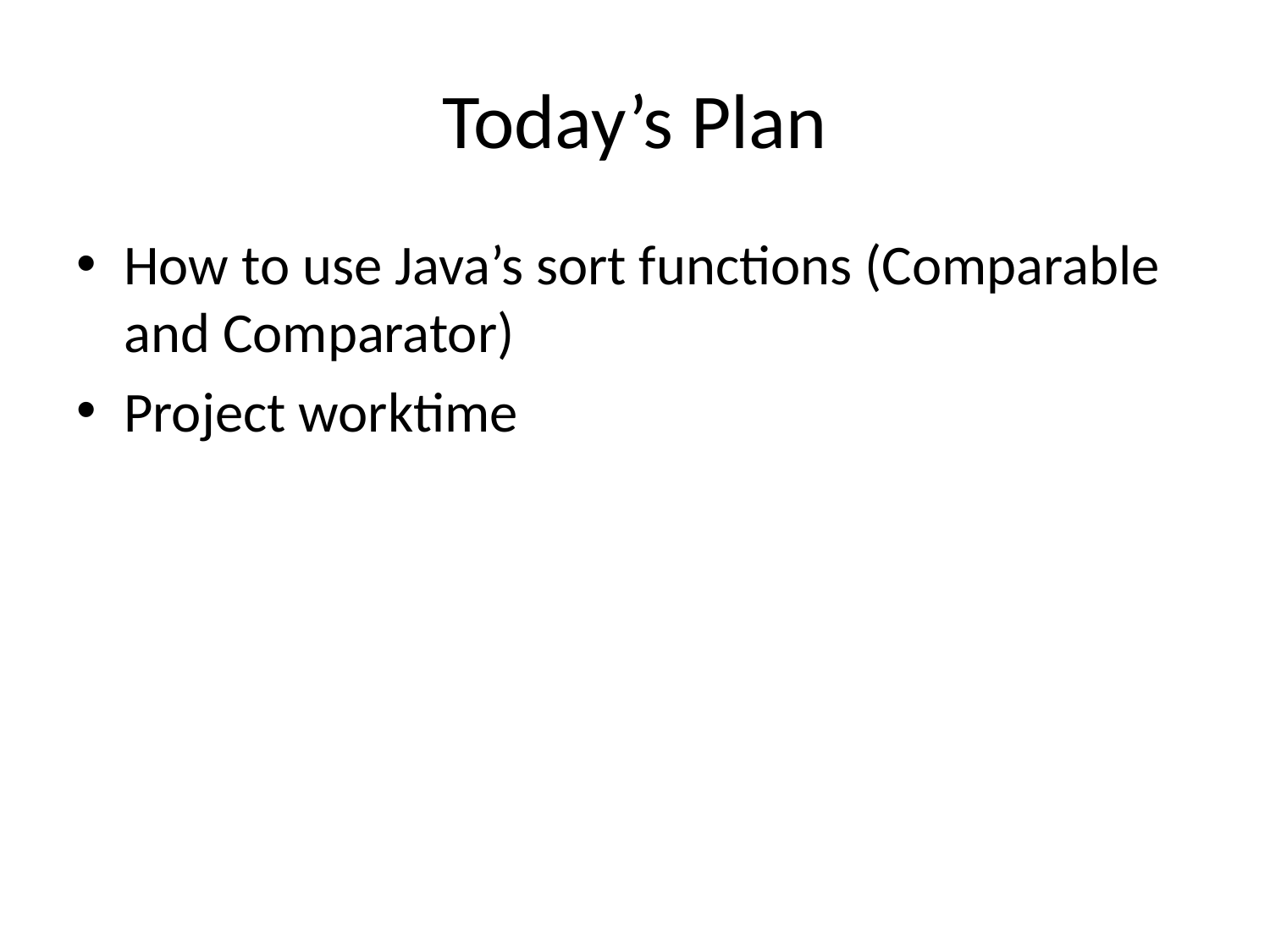

# Today’s Plan
How to use Java’s sort functions (Comparable and Comparator)
Project worktime